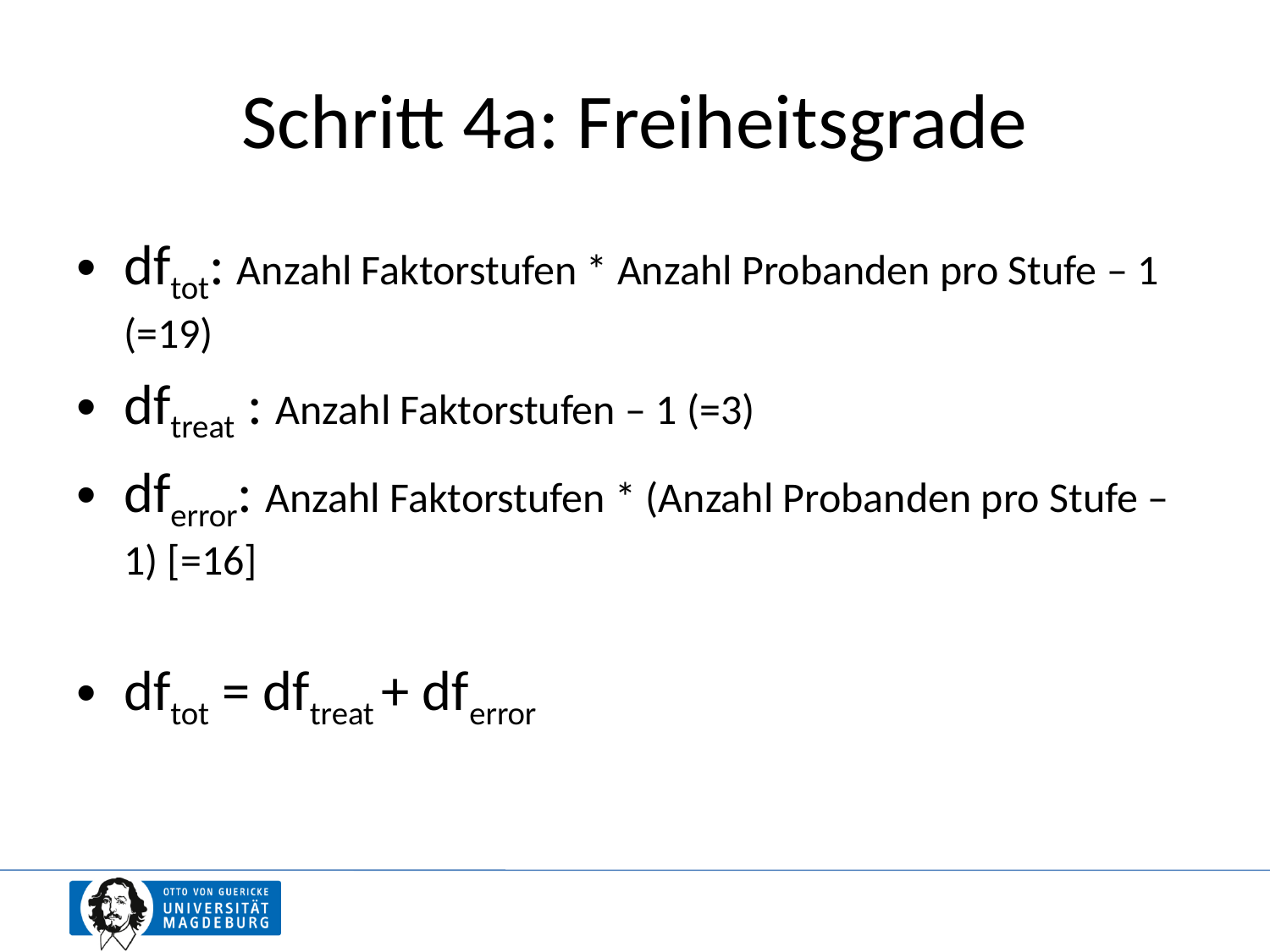

# Schritt 4a: Freiheitsgrade
dftot: Anzahl Faktorstufen * Anzahl Probanden pro Stufe – 1 (=19)
dftreat : Anzahl Faktorstufen – 1 (=3)
dferror: Anzahl Faktorstufen * (Anzahl Probanden pro Stufe – 1) [=16]

dftot = dftreat + dferror